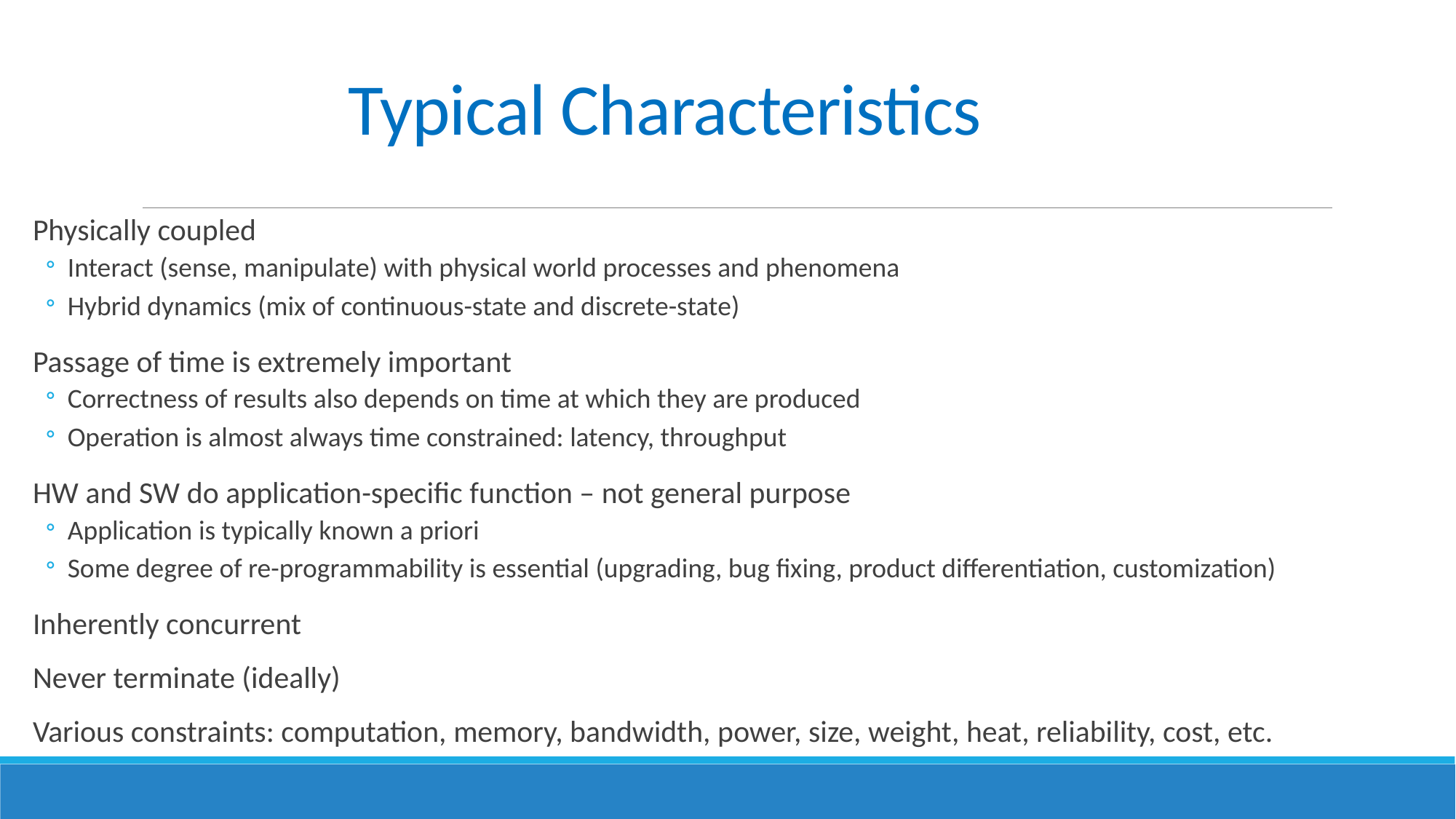

# Typical Characteristics
Physically coupled
Interact (sense, manipulate) with physical world processes and phenomena
Hybrid dynamics (mix of continuous-state and discrete-state)
Passage of time is extremely important
Correctness of results also depends on time at which they are produced
Operation is almost always time constrained: latency, throughput
HW and SW do application-specific function – not general purpose
Application is typically known a priori
Some degree of re-programmability is essential (upgrading, bug fixing, product differentiation, customization)
Inherently concurrent
Never terminate (ideally)
Various constraints: computation, memory, bandwidth, power, size, weight, heat, reliability, cost, etc.